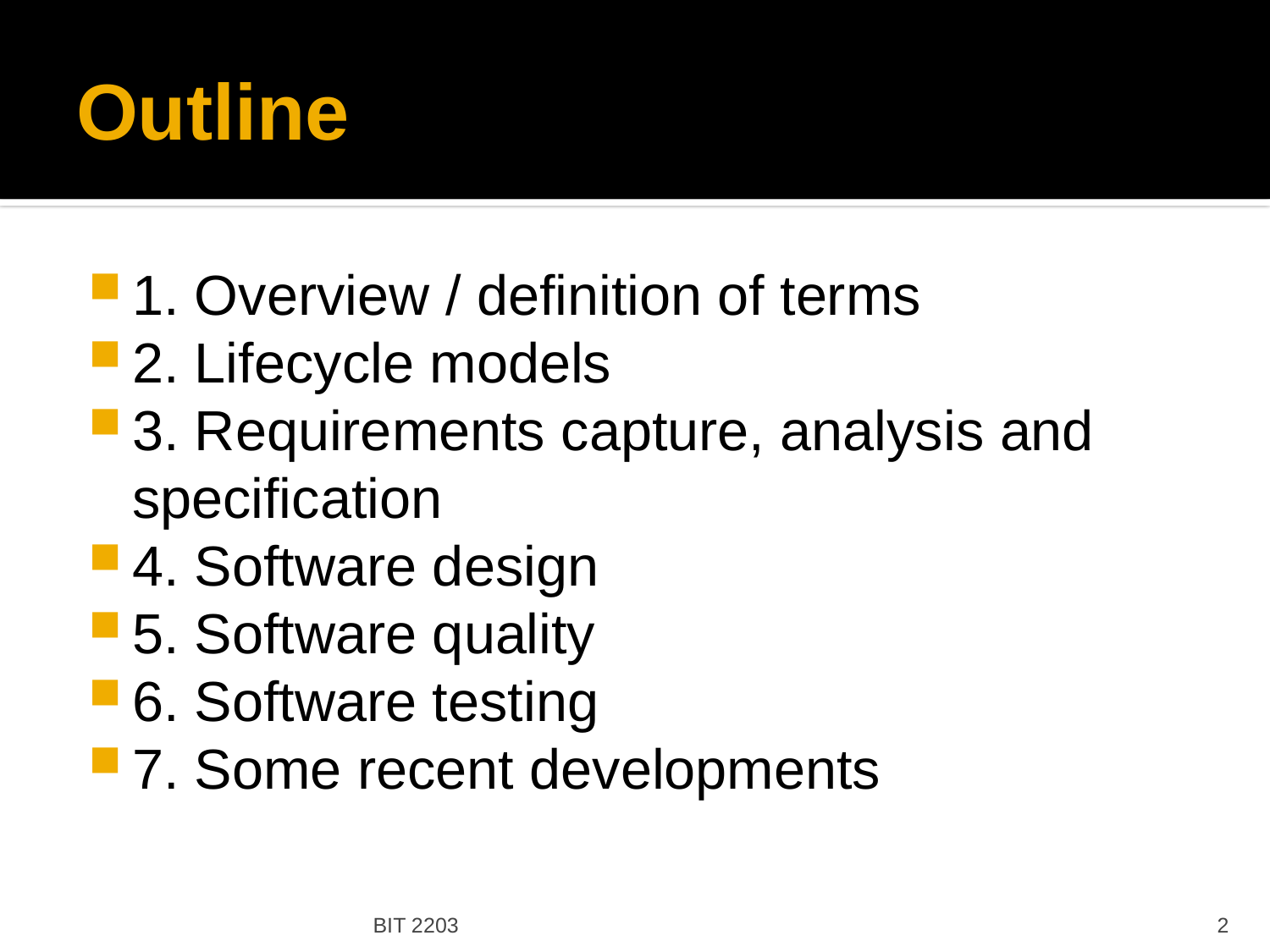

# Outline
1. Overview / definition of terms
2. Lifecycle models
3. Requirements capture, analysis and specification
4. Software design
5. Software quality
6. Software testing
7. Some recent developments
BIT 2203
2